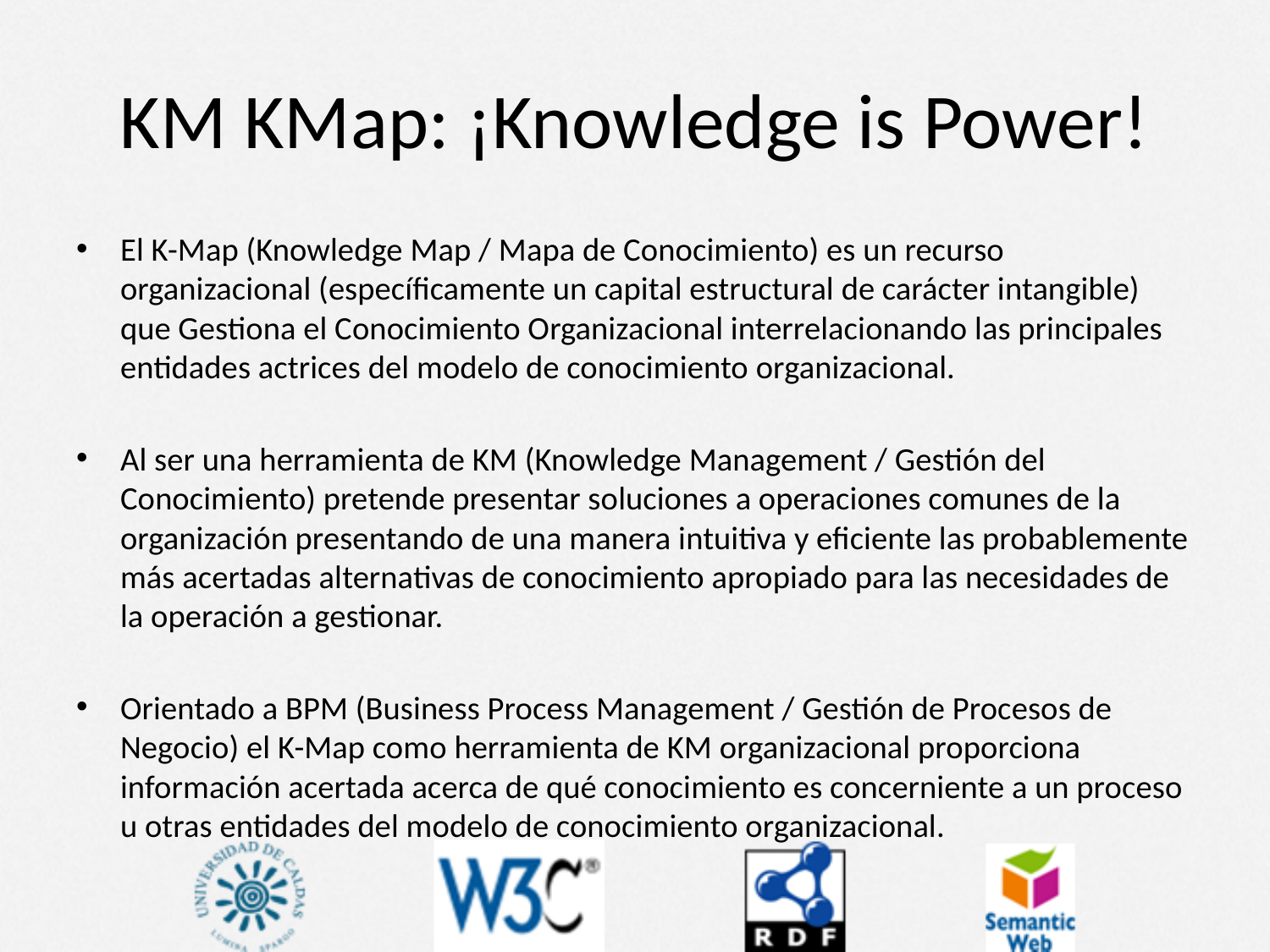

# KM KMap: ¡Knowledge is Power!
El K-Map (Knowledge Map / Mapa de Conocimiento) es un recurso organizacional (específicamente un capital estructural de carácter intangible) que Gestiona el Conocimiento Organizacional interrelacionando las principales entidades actrices del modelo de conocimiento organizacional.

Al ser una herramienta de KM (Knowledge Management / Gestión del Conocimiento) pretende presentar soluciones a operaciones comunes de la organización presentando de una manera intuitiva y eficiente las probablemente más acertadas alternativas de conocimiento apropiado para las necesidades de la operación a gestionar.

Orientado a BPM (Business Process Management / Gestión de Procesos de Negocio) el K-Map como herramienta de KM organizacional proporciona información acertada acerca de qué conocimiento es concerniente a un proceso u otras entidades del modelo de conocimiento organizacional.